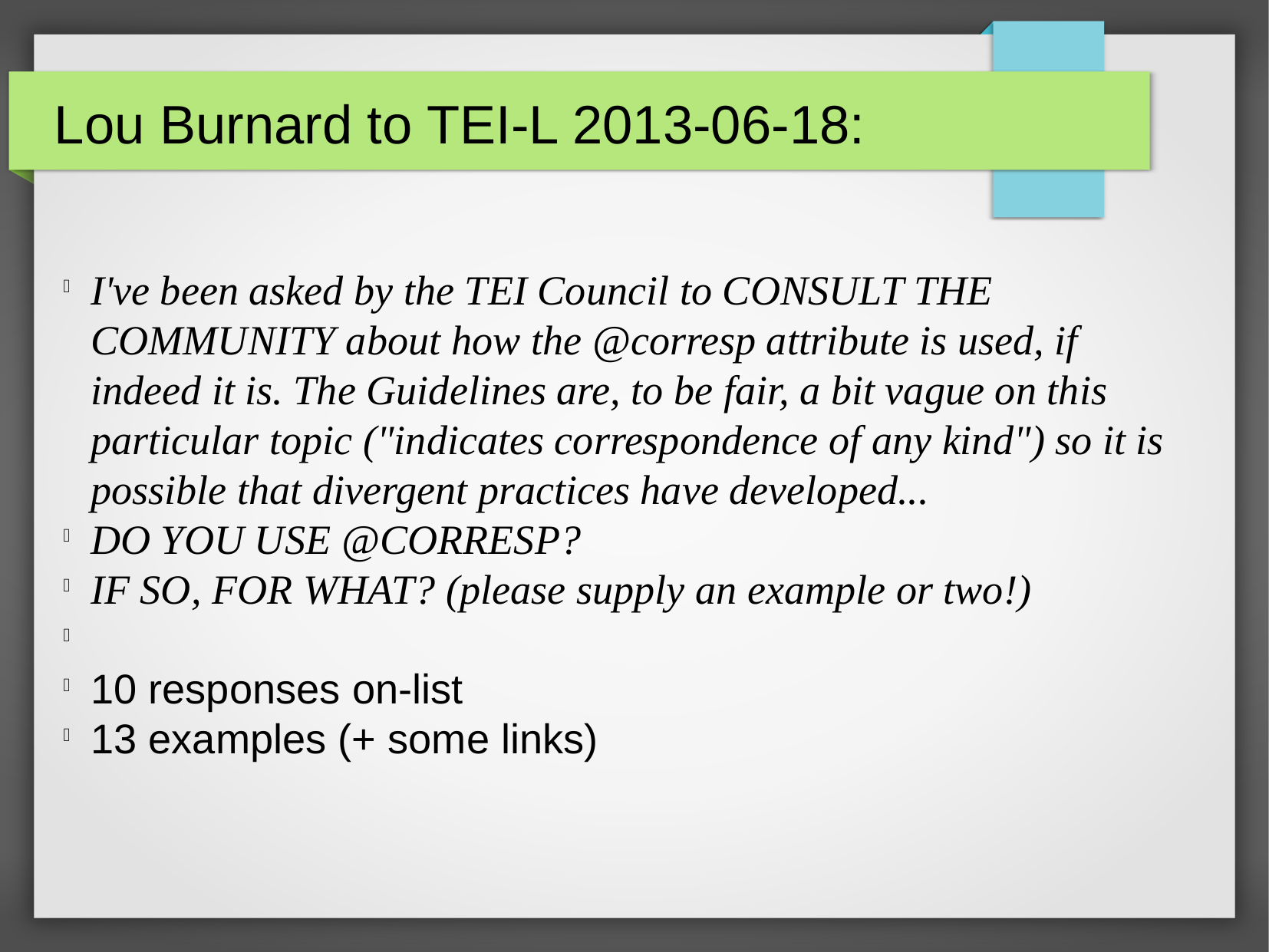

Lou Burnard to TEI-L 2013-06-18:
I've been asked by the TEI Council to CONSULT THE COMMUNITY about how the @corresp attribute is used, if indeed it is. The Guidelines are, to be fair, a bit vague on this particular topic ("indicates correspondence of any kind") so it is possible that divergent practices have developed...
DO YOU USE @CORRESP?
IF SO, FOR WHAT? (please supply an example or two!)

10 responses on-list
13 examples (+ some links)